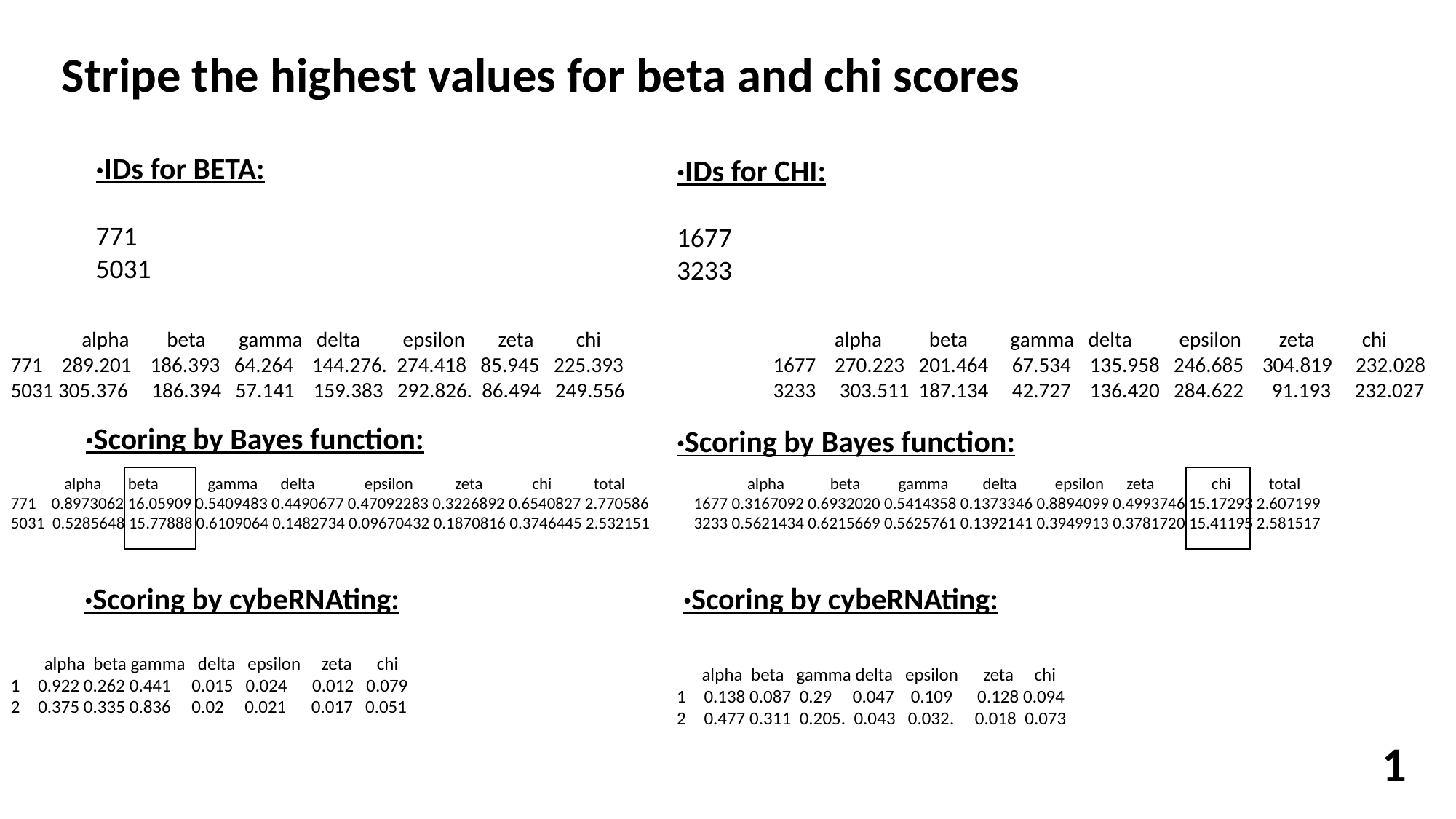

Stripe the highest values for beta and chi scores

·IDs for BETA:

771
5031
·IDs for CHI:

1677
3233
               alpha        beta       gamma   delta         epsilon       zeta         chi
771    289.201    186.393   64.264    144.276.  274.418   85.945   225.393
5031 305.376     186.394   57.141    159.383   292.826.  86.494   249.556
             alpha          beta         gamma   delta          epsilon        zeta          chi
1677    270.223   201.464     67.534    135.958   246.685    304.819     232.028
3233     303.511  187.134     42.727    136.420   284.622      91.193     232.027
·Scoring by Bayes function:
·Scoring by Bayes function:
              alpha       beta             gamma      delta             epsilon           zeta             chi           total
771    0.8973062 16.05909 0.5409483 0.4490677 0.47092283 0.3226892 0.6540827 2.770586
5031  0.5285648 15.77888 0.6109064 0.1482734 0.09670432 0.1870816 0.3746445 2.532151

              alpha            beta          gamma         delta          epsilon      zeta               chi          total
1677 0.3167092 0.6932020 0.5414358 0.1373346 0.8894099 0.4993746 15.17293 2.607199
3233 0.5621434 0.6215669 0.5625761 0.1392141 0.3949913 0.3781720 15.41195 2.581517

·Scoring by cybeRNAting:
·Scoring by cybeRNAting:
        alpha  beta gamma   delta   epsilon     zeta      chi
0.922 0.262 0.441     0.015   0.024      0.012   0.079
0.375 0.335 0.836     0.02     0.021      0.017   0.051
      alpha  beta   gamma delta   epsilon      zeta     chi
0.138 0.087  0.29     0.047    0.109      0.128 0.094
0.477 0.311  0.205.  0.043   0.032.     0.018  0.073
1